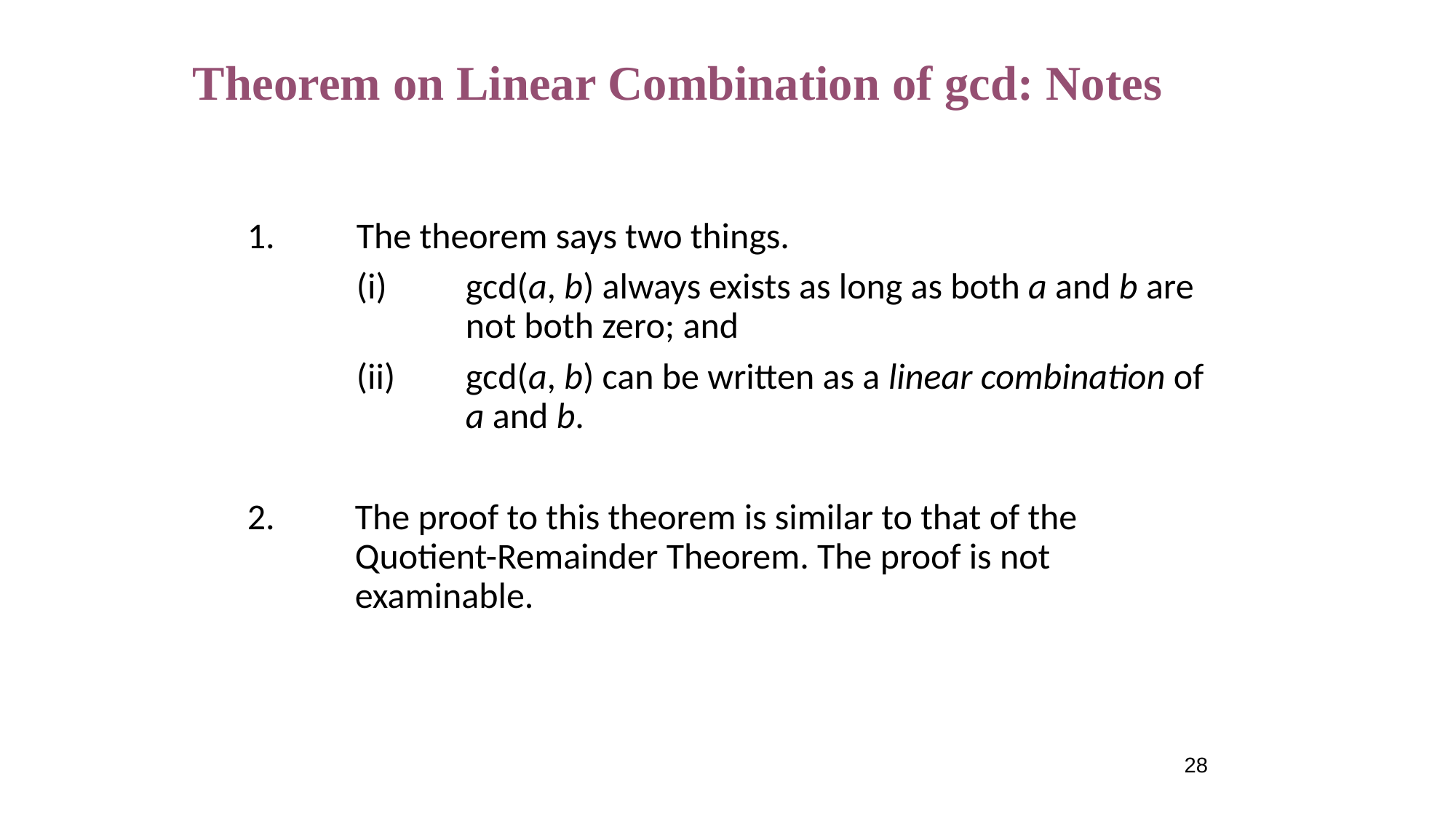

# Theorem on Linear Combination of gcd: Notes
1.	The theorem says two things.
	(i)	gcd(a, b) always exists as long as both a and b are 		not both zero; and
	(ii)	gcd(a, b) can be written as a linear combination of 		a and b.

2.	The proof to this theorem is similar to that of the Quotient-Remainder Theorem. The proof is not examinable.
28